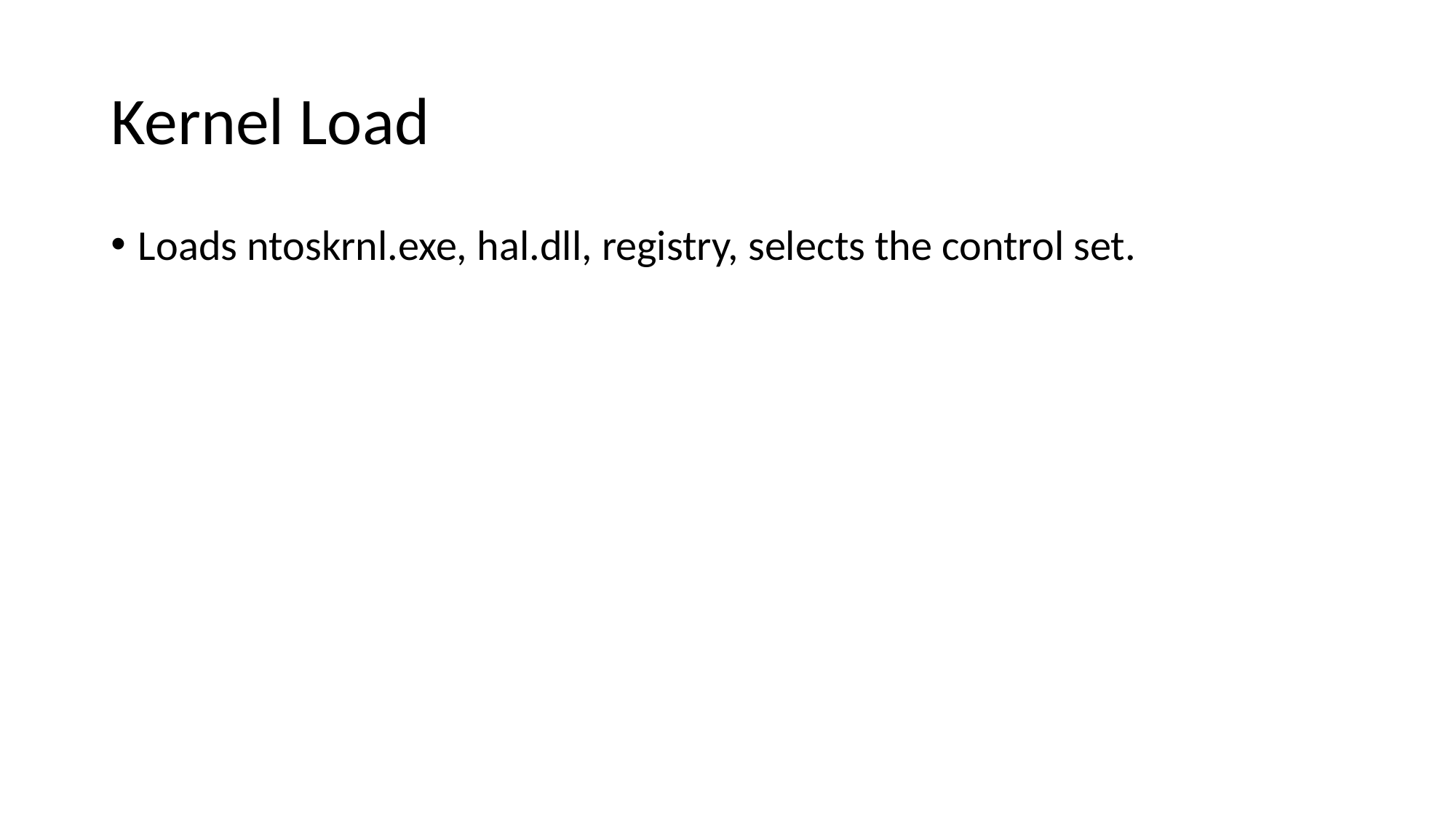

# Kernel Load
Loads ntoskrnl.exe, hal.dll, registry, selects the control set.